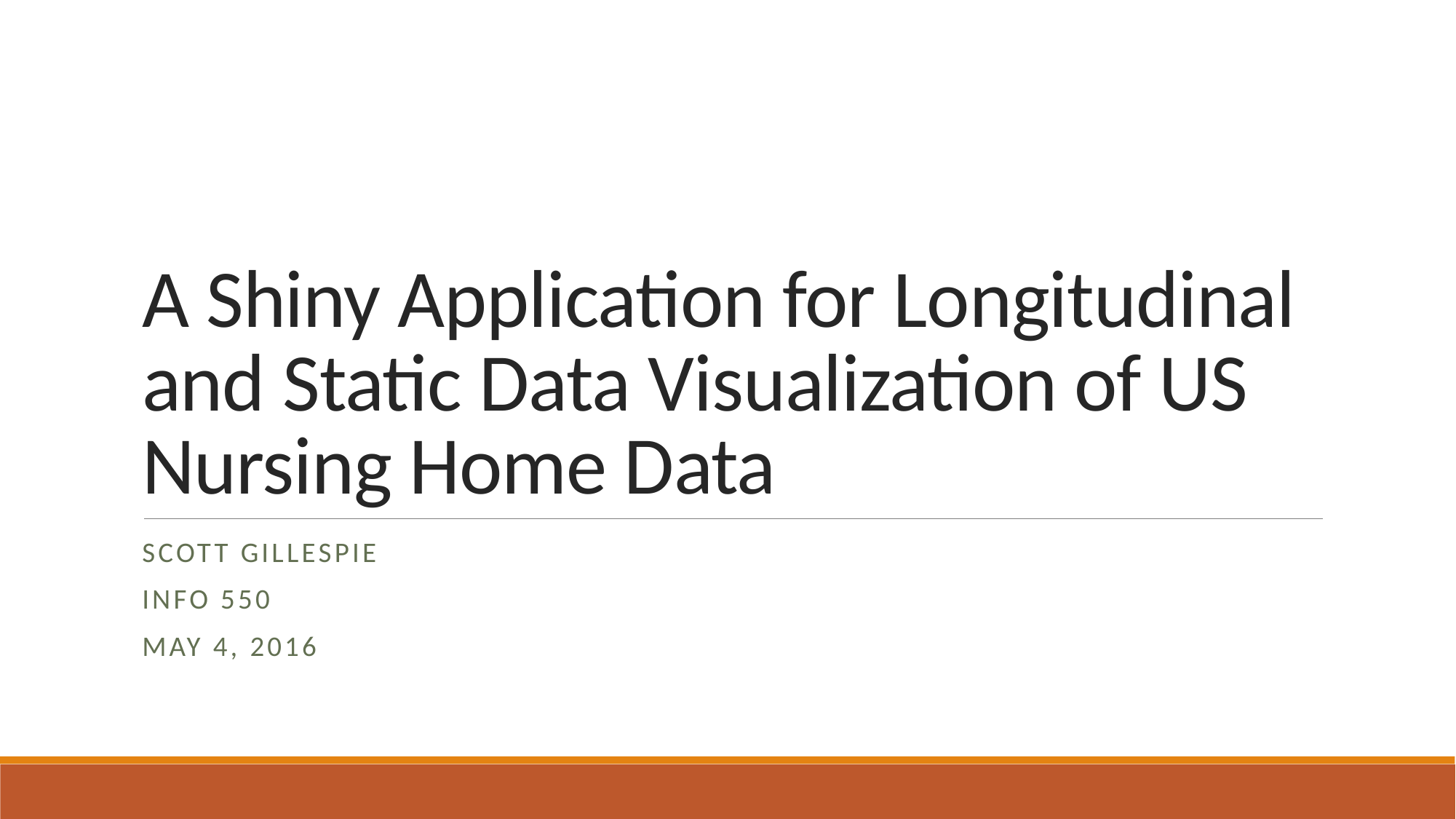

# A Shiny Application for Longitudinal and Static Data Visualization of US Nursing Home Data
Scott Gillespie
Info 550
May 4, 2016